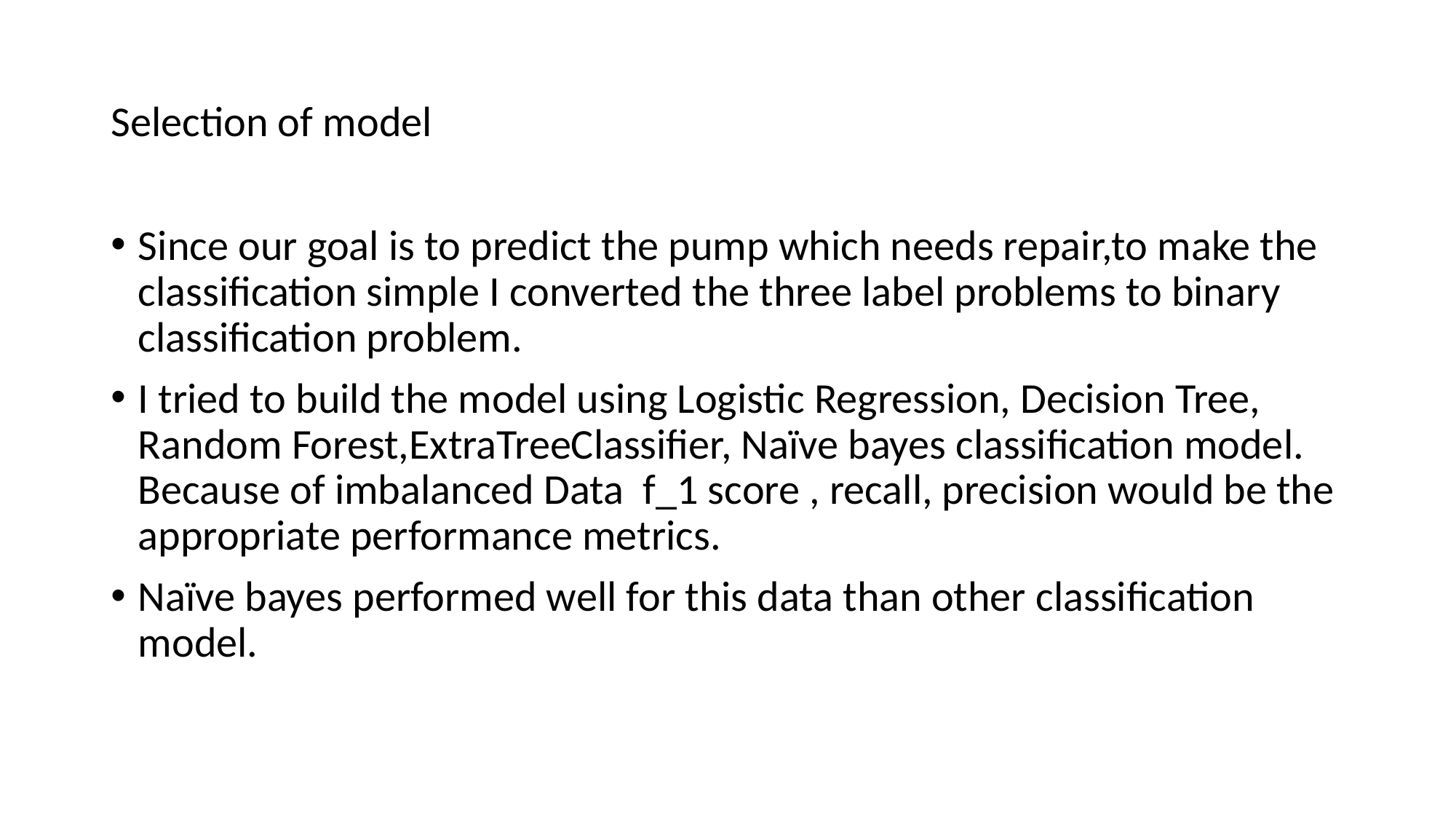

# Selection of model
Since our goal is to predict the pump which needs repair,to make the classification simple I converted the three label problems to binary classification problem.
I tried to build the model using Logistic Regression, Decision Tree, Random Forest,ExtraTreeClassifier, Naïve bayes classification model. Because of imbalanced Data  f_1 score , recall, precision would be the appropriate performance metrics.
Naïve bayes performed well for this data than other classification model.